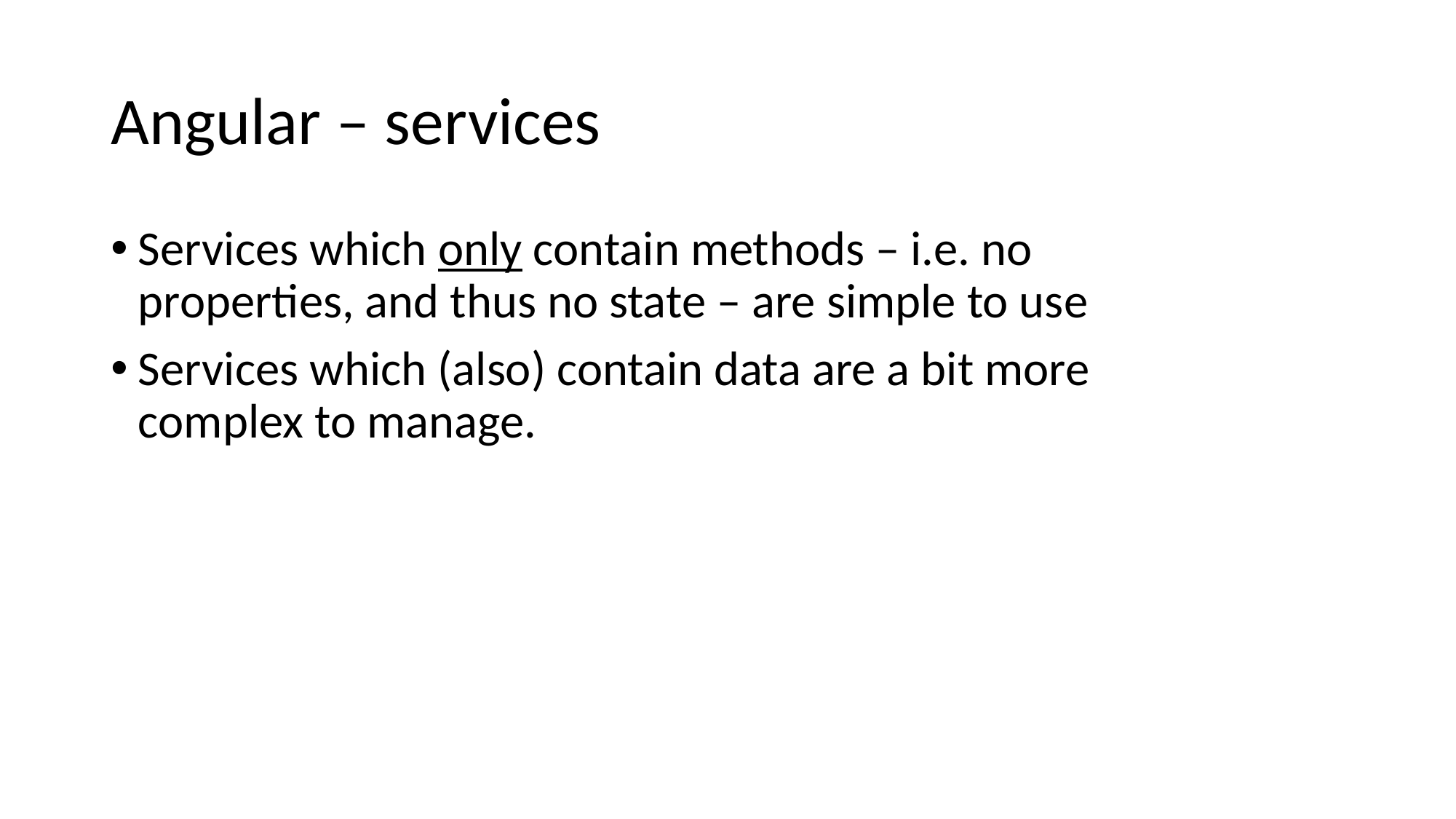

# Angular – services
Services which only contain methods – i.e. no properties, and thus no state – are simple to use
Services which (also) contain data are a bit more complex to manage.